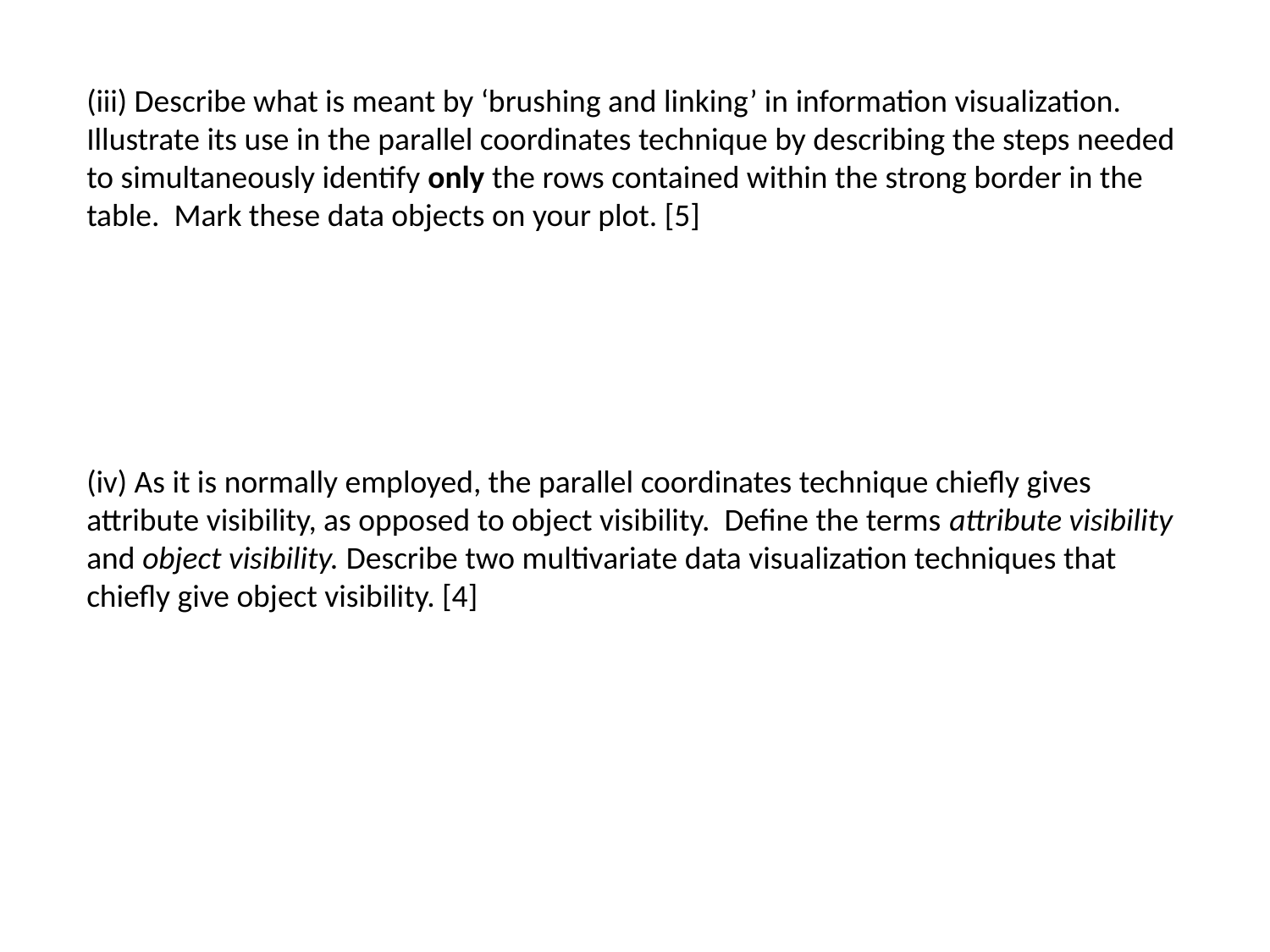

(iii) Describe what is meant by ‘brushing and linking’ in information visualization. Illustrate its use in the parallel coordinates technique by describing the steps needed to simultaneously identify only the rows contained within the strong border in the table.  Mark these data objects on your plot. [5]

(iv) As it is normally employed, the parallel coordinates technique chiefly gives attribute visibility, as opposed to object visibility.  Define the terms attribute visibility and object visibility. Describe two multivariate data visualization techniques that chiefly give object visibility. [4]